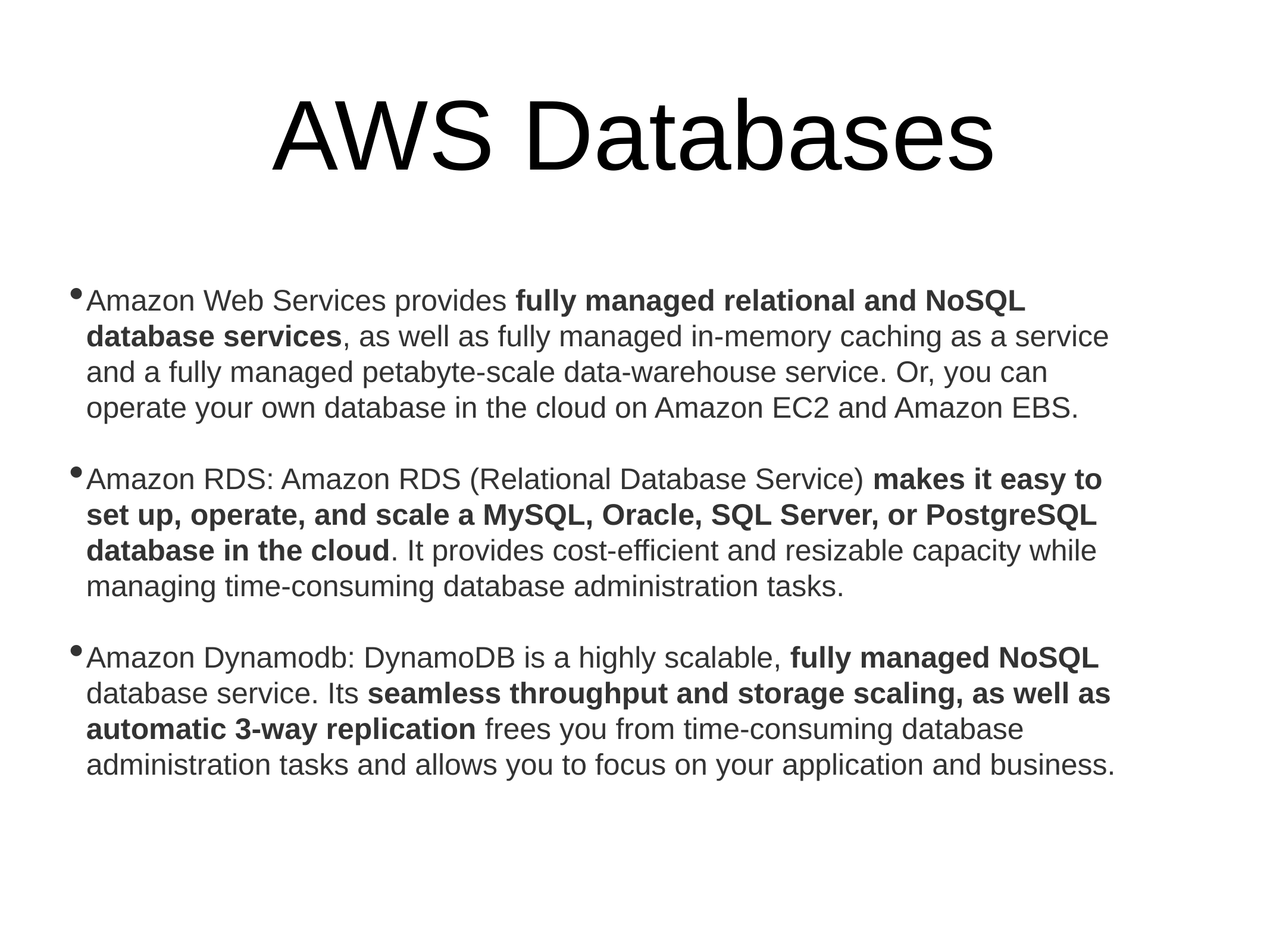

# AWS Databases
Amazon Web Services provides fully managed relational and NoSQL database services, as well as fully managed in-memory caching as a service and a fully managed petabyte-scale data-warehouse service. Or, you can operate your own database in the cloud on Amazon EC2 and Amazon EBS.

Amazon RDS: Amazon RDS (Relational Database Service) makes it easy to set up, operate, and scale a MySQL, Oracle, SQL Server, or PostgreSQL database in the cloud. It provides cost-efficient and resizable capacity while managing time-consuming database administration tasks.

Amazon Dynamodb: DynamoDB is a highly scalable, fully managed NoSQL database service. Its seamless throughput and storage scaling, as well as automatic 3-way replication frees you from time-consuming database administration tasks and allows you to focus on your application and business.